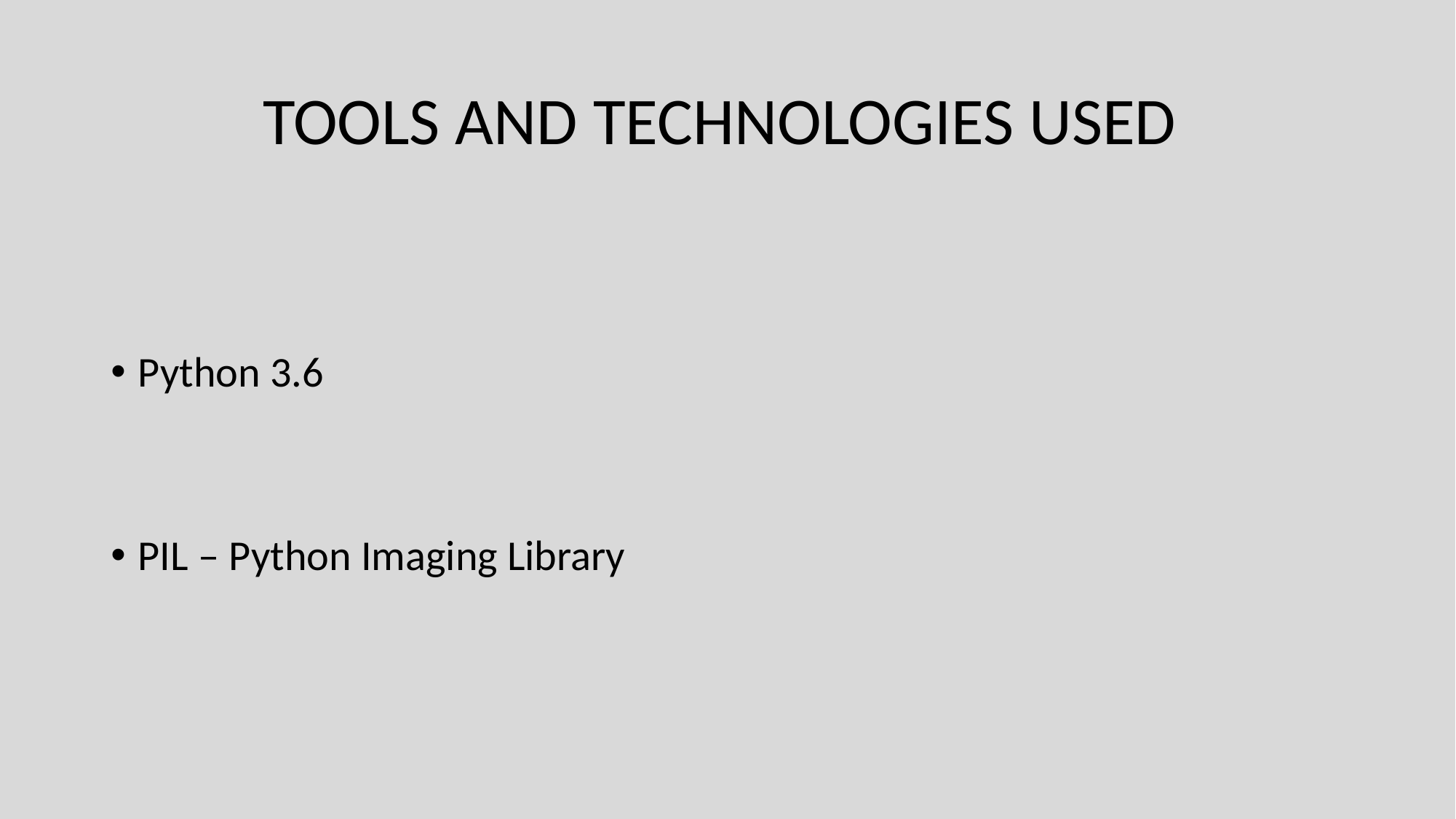

# TOOLS AND TECHNOLOGIES USED

Python 3.6

PIL – Python Imaging Library